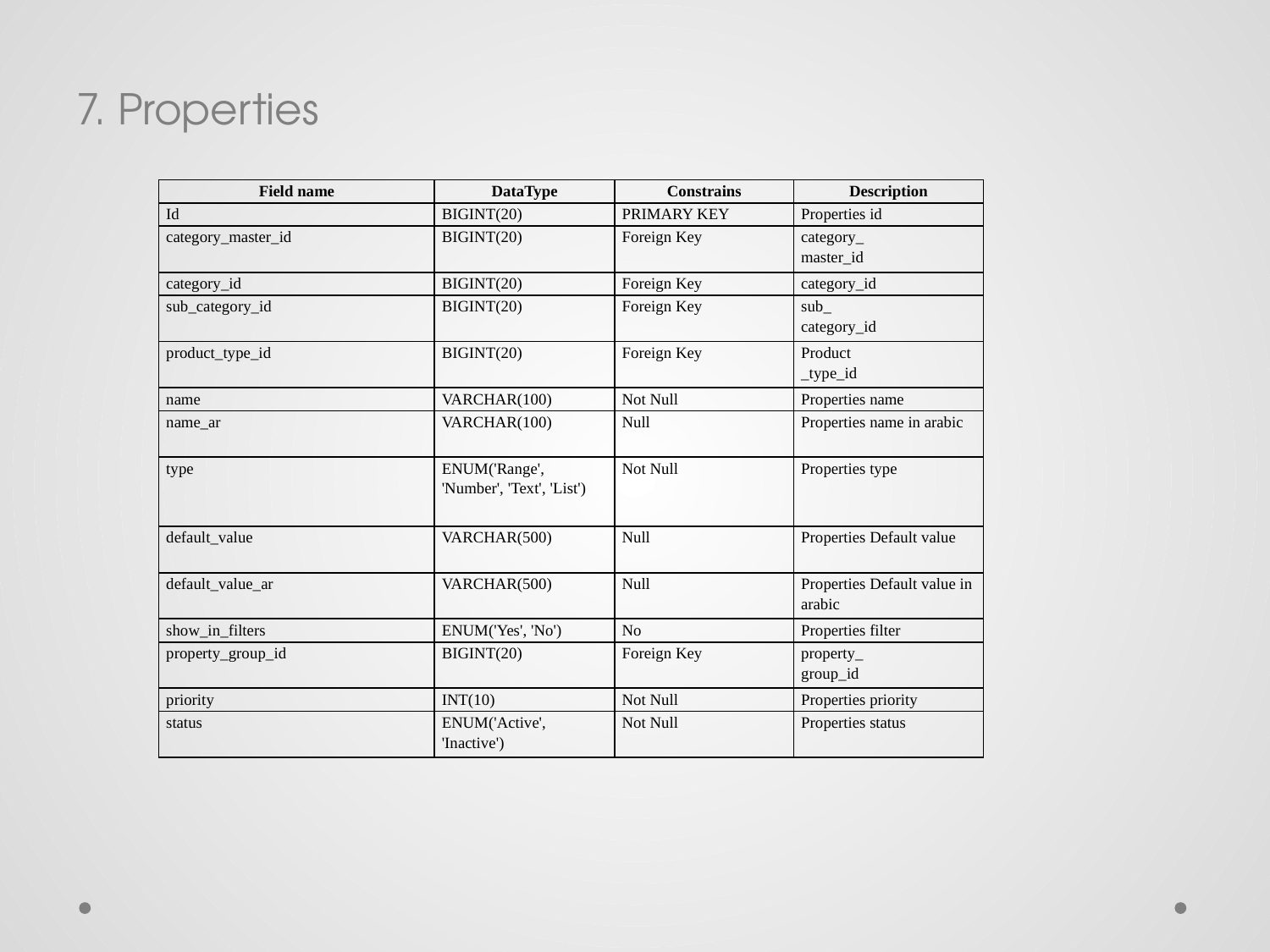

7. Properties
| Field name | DataType | Constrains | Description |
| --- | --- | --- | --- |
| Id | BIGINT(20) | PRIMARY KEY | Properties id |
| category\_master\_id | BIGINT(20) | Foreign Key | category\_ master\_id |
| category\_id | BIGINT(20) | Foreign Key | category\_id |
| sub\_category\_id | BIGINT(20) | Foreign Key | sub\_ category\_id |
| product\_type\_id | BIGINT(20) | Foreign Key | Product \_type\_id |
| name | VARCHAR(100) | Not Null | Properties name |
| name\_ar | VARCHAR(100) | Null | Properties name in arabic |
| type | ENUM('Range', 'Number', 'Text', 'List') | Not Null | Properties type |
| default\_value | VARCHAR(500) | Null | Properties Default value |
| default\_value\_ar | VARCHAR(500) | Null | Properties Default value in arabic |
| show\_in\_filters | ENUM('Yes', 'No') | No | Properties filter |
| property\_group\_id | BIGINT(20) | Foreign Key | property\_ group\_id |
| priority | INT(10) | Not Null | Properties priority |
| status | ENUM('Active', 'Inactive') | Not Null | Properties status |